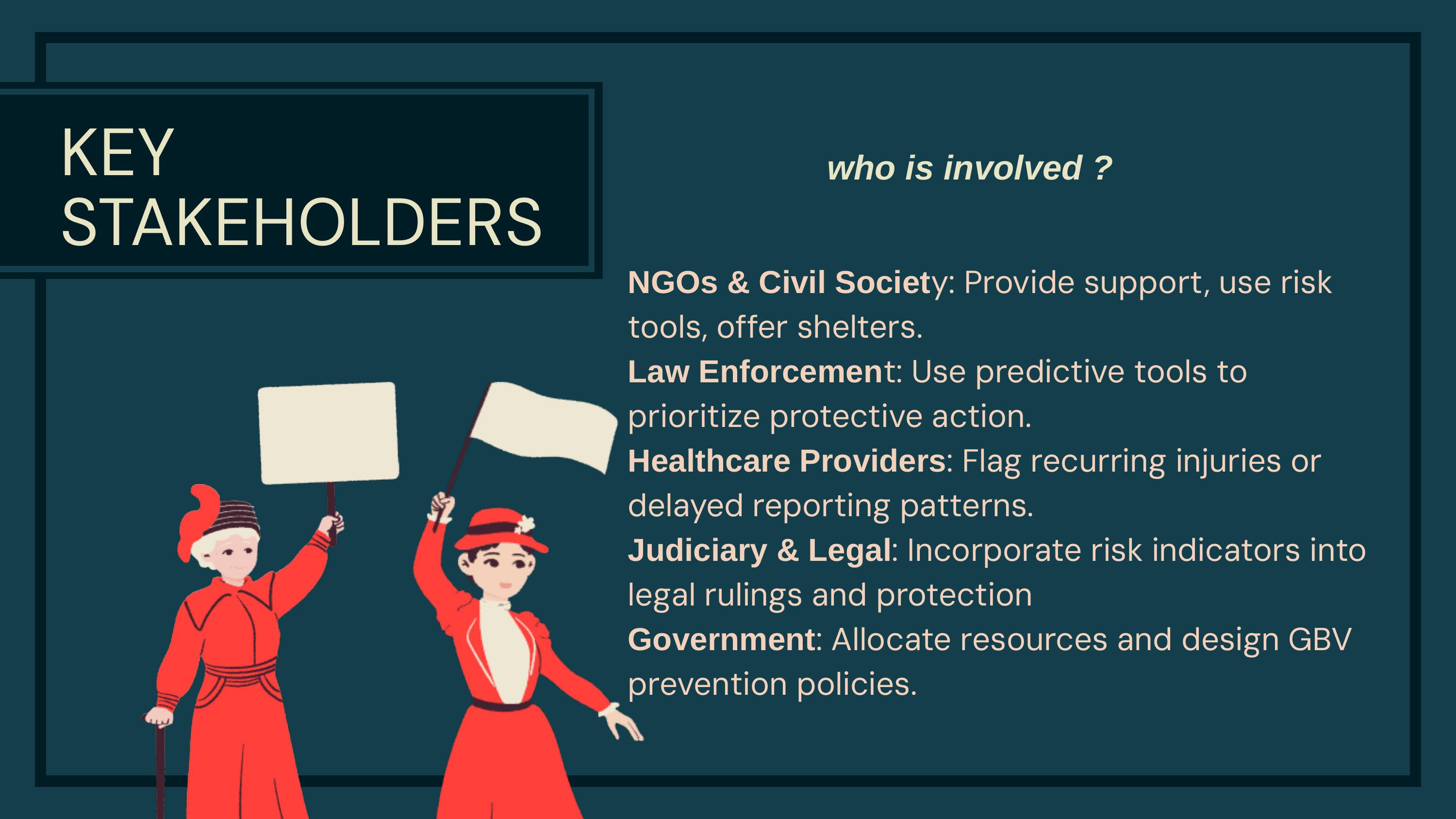

KEY STAKEHOLDERS
who is involved ?
NGOs & Civil Society: Provide support, use risk tools, offer shelters.
Law Enforcement: Use predictive tools to prioritize protective action.
Healthcare Providers: Flag recurring injuries or delayed reporting patterns.
Judiciary & Legal: Incorporate risk indicators into legal rulings and protection
Government: Allocate resources and design GBV prevention policies.